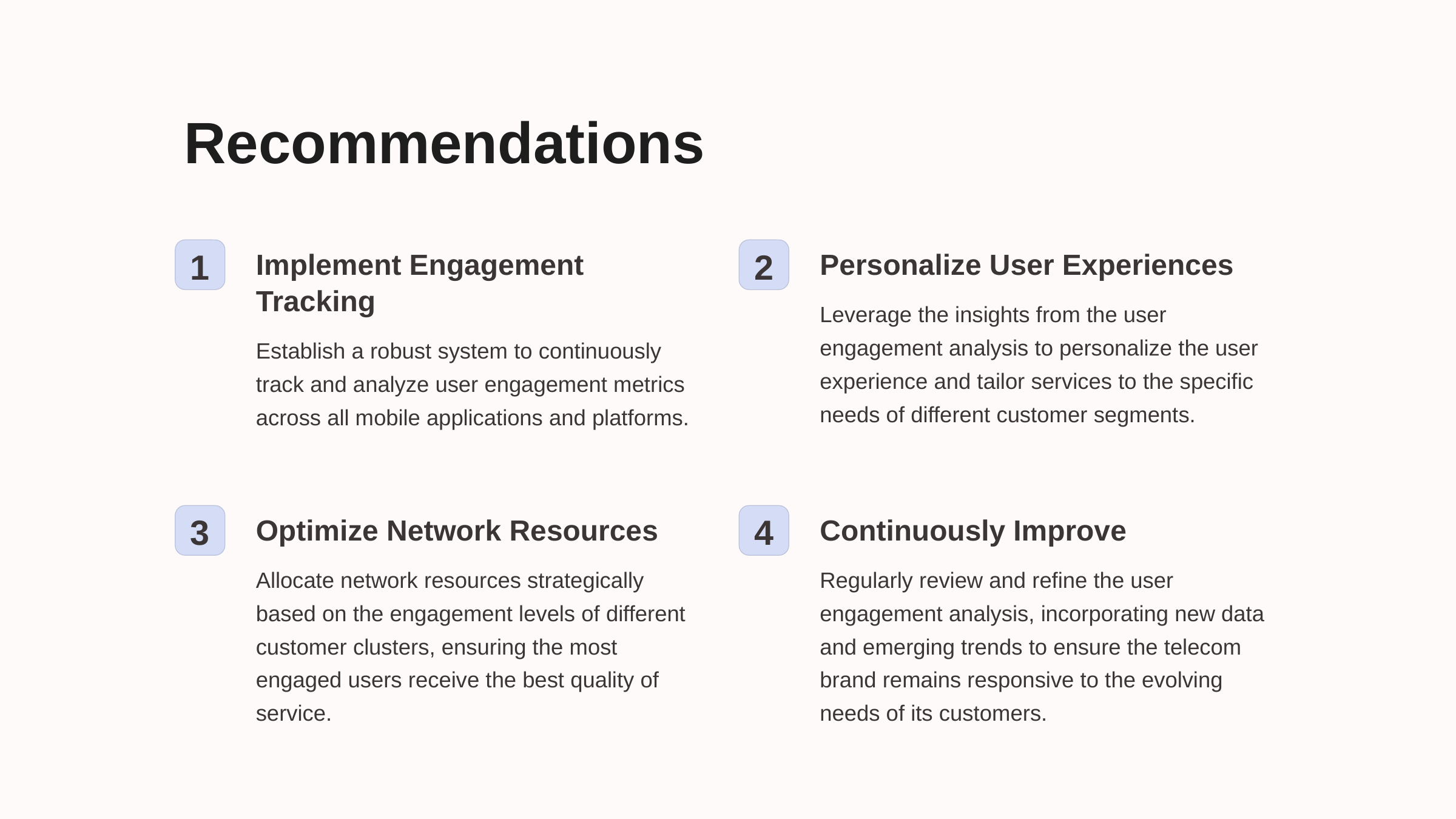

Recommendations

Implement Engagement Tracking

Personalize User Experiences
1
2
Leverage the insights from the user engagement analysis to personalize the user experience and tailor services to the specific needs of different customer segments.
Establish a robust system to continuously track and analyze user engagement metrics across all mobile applications and platforms.

Optimize Network Resources

Continuously Improve
3
4
Allocate network resources strategically based on the engagement levels of different customer clusters, ensuring the most engaged users receive the best quality of service.
Regularly review and refine the user engagement analysis, incorporating new data and emerging trends to ensure the telecom brand remains responsive to the evolving needs of its customers.